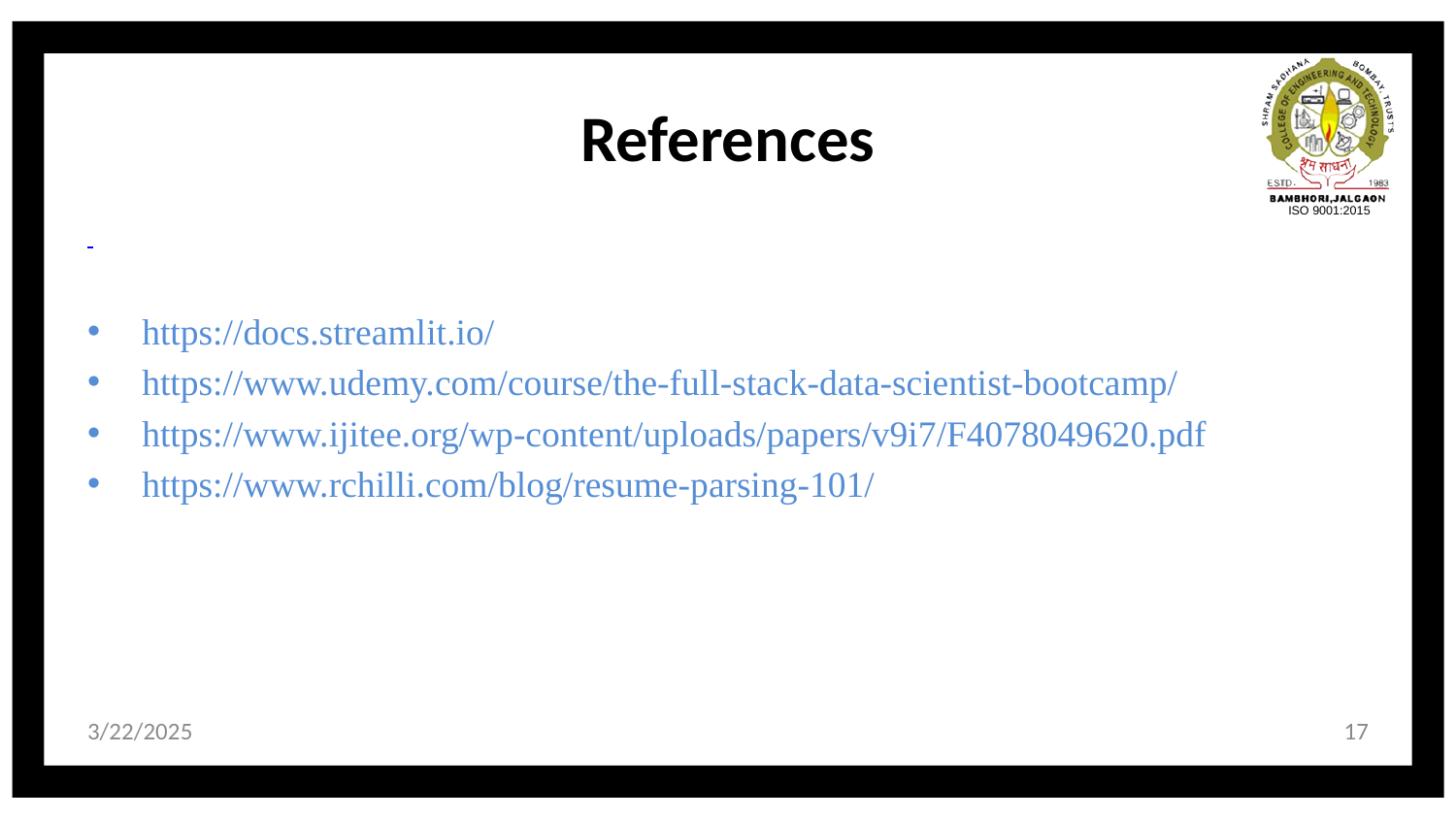

# References

https://docs.streamlit.io/
https://www.udemy.com/course/the-full-stack-data-scientist-bootcamp/
https://www.ijitee.org/wp-content/uploads/papers/v9i7/F4078049620.pdf
https://www.rchilli.com/blog/resume-parsing-101/

3/22/2025
17